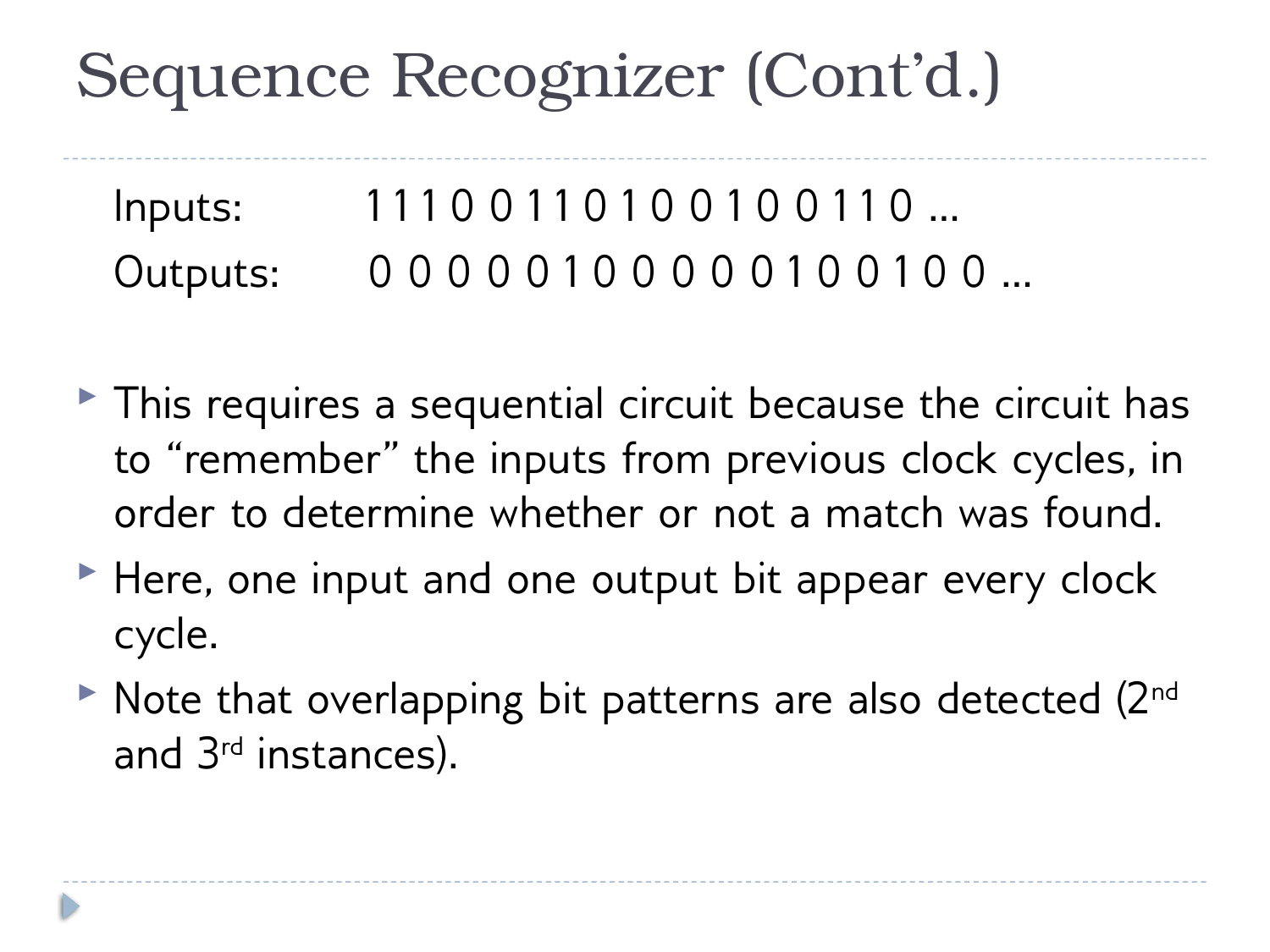

# Sequence Recognizer (Cont’d.)
	Inputs:	1 1 1 0 0 1 1 0 1 0 0 1 0 0 1 1 0 …
	Outputs:	0 0 0 0 0 1 0 0 0 0 0 1 0 0 1 0 0 …

This requires a sequential circuit because the circuit has to “remember” the inputs from previous clock cycles, in order to determine whether or not a match was found.
Here, one input and one output bit appear every clock cycle.
Note that overlapping bit patterns are also detected (2nd and 3rd instances).